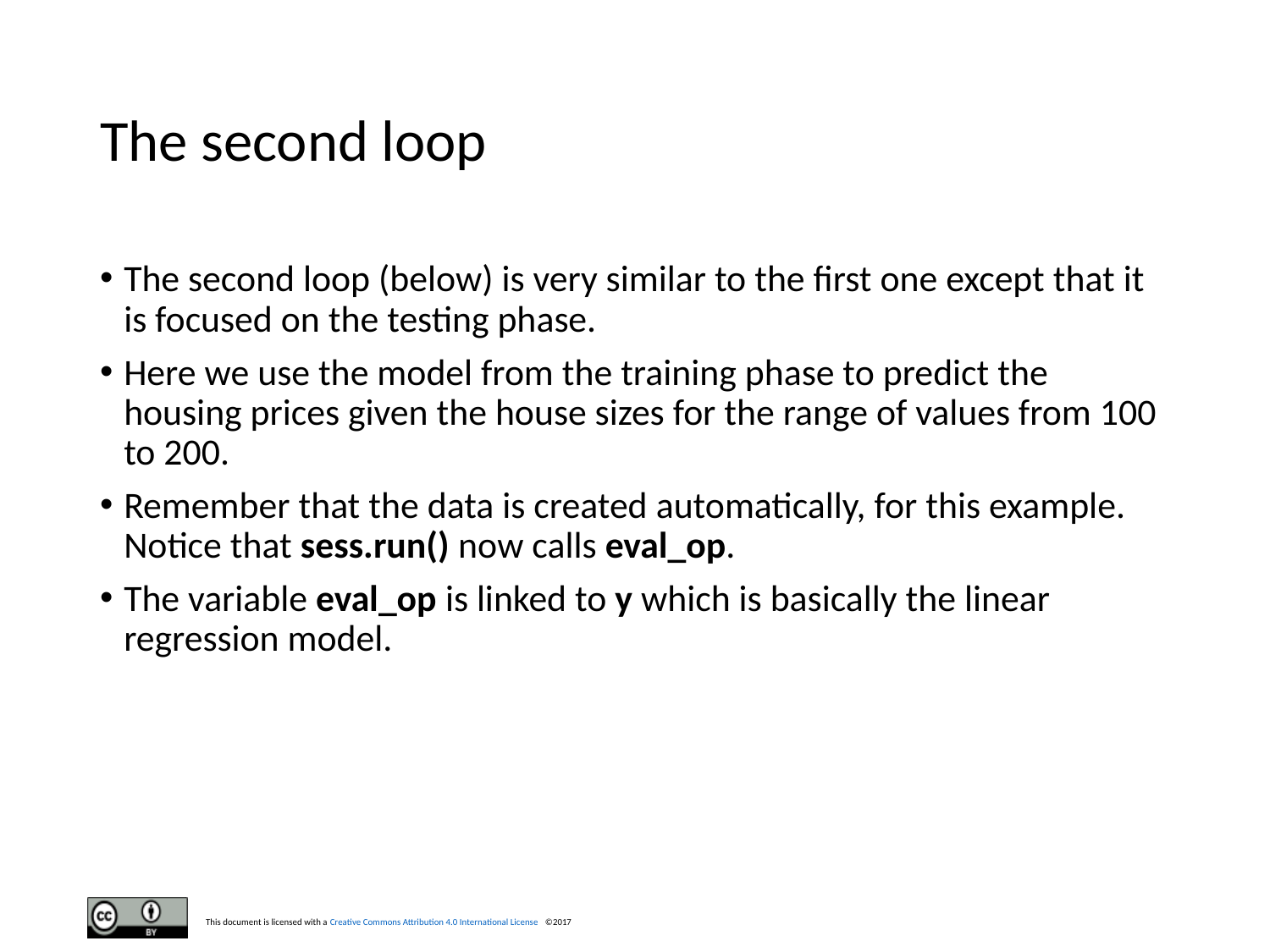

# The second loop
The second loop (below) is very similar to the first one except that it is focused on the testing phase.
Here we use the model from the training phase to predict the housing prices given the house sizes for the range of values from 100 to 200.
Remember that the data is created automatically, for this example. Notice that sess.run() now calls eval_op.
The variable eval_op is linked to y which is basically the linear regression model.